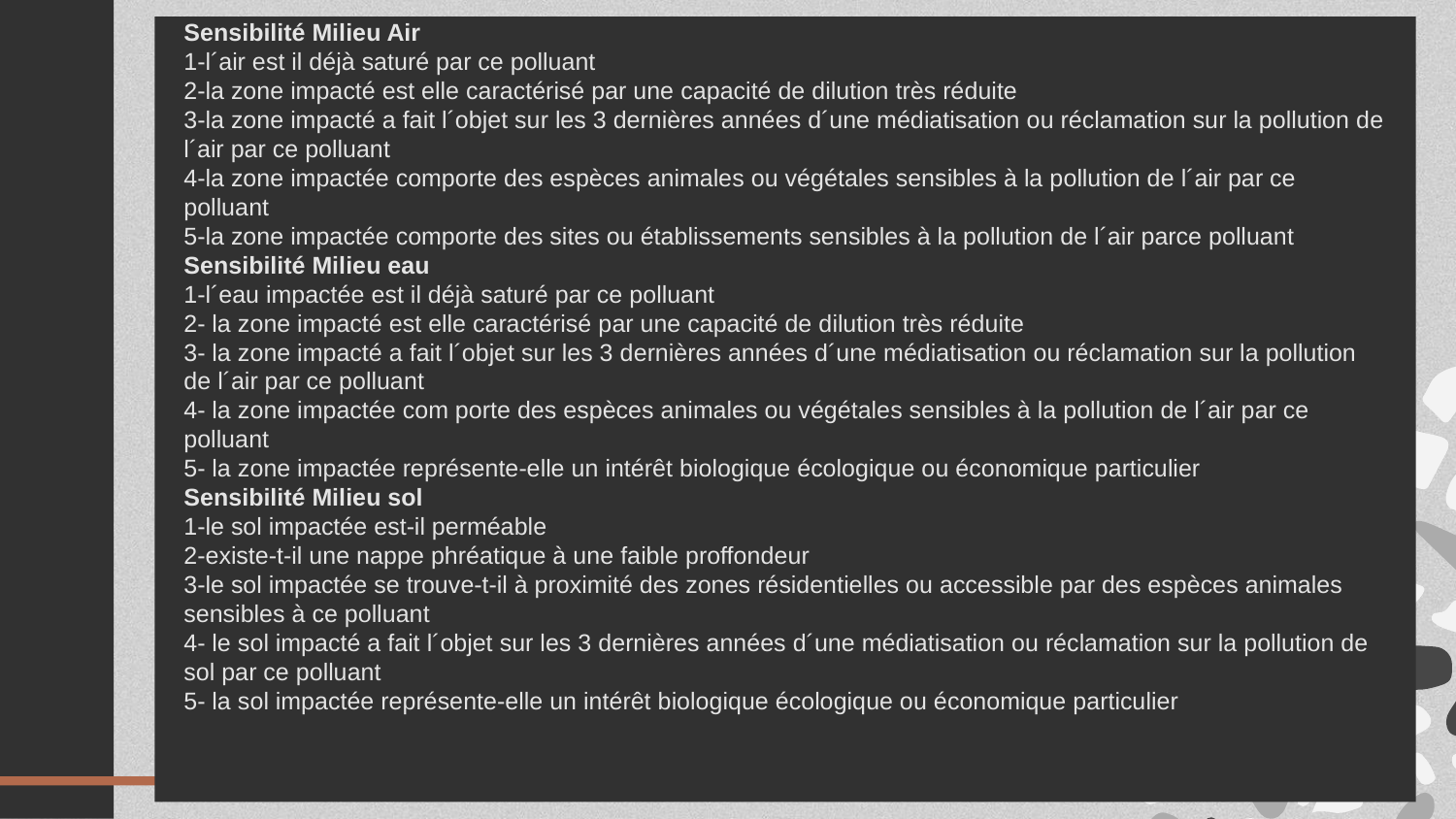

# Sensibilité Milieu Air 1-l´air est il déjà saturé par ce polluant 2-la zone impacté est elle caractérisé par une capacité de dilution très réduite 3-la zone impacté a fait l´objet sur les 3 dernières années d´une médiatisation ou réclamation sur la pollution de l´air par ce polluant 4-la zone impactée comporte des espèces animales ou végétales sensibles à la pollution de l´air par ce polluant 5-la zone impactée comporte des sites ou établissements sensibles à la pollution de l´air parce polluant Sensibilité Milieu eau 1-l´eau impactée est il déjà saturé par ce polluant 2- la zone impacté est elle caractérisé par une capacité de dilution très réduite 3- la zone impacté a fait l´objet sur les 3 dernières années d´une médiatisation ou réclamation sur la pollution de l´air par ce polluant 4- la zone impactée com porte des espèces animales ou végétales sensibles à la pollution de l´air par ce polluant 5- la zone impactée représente-elle un intérêt biologique écologique ou économique particulier Sensibilité Milieu sol 1-le sol impactée est-il perméable 2-existe-t-il une nappe phréatique à une faible proffondeur 3-le sol impactée se trouve-t-il à proximité des zones résidentielles ou accessible par des espèces animales sensibles à ce polluant 4- le sol impacté a fait l´objet sur les 3 dernières années d´une médiatisation ou réclamation sur la pollution de sol par ce polluant 5- la sol impactée représente-elle un intérêt biologique écologique ou économique particulier